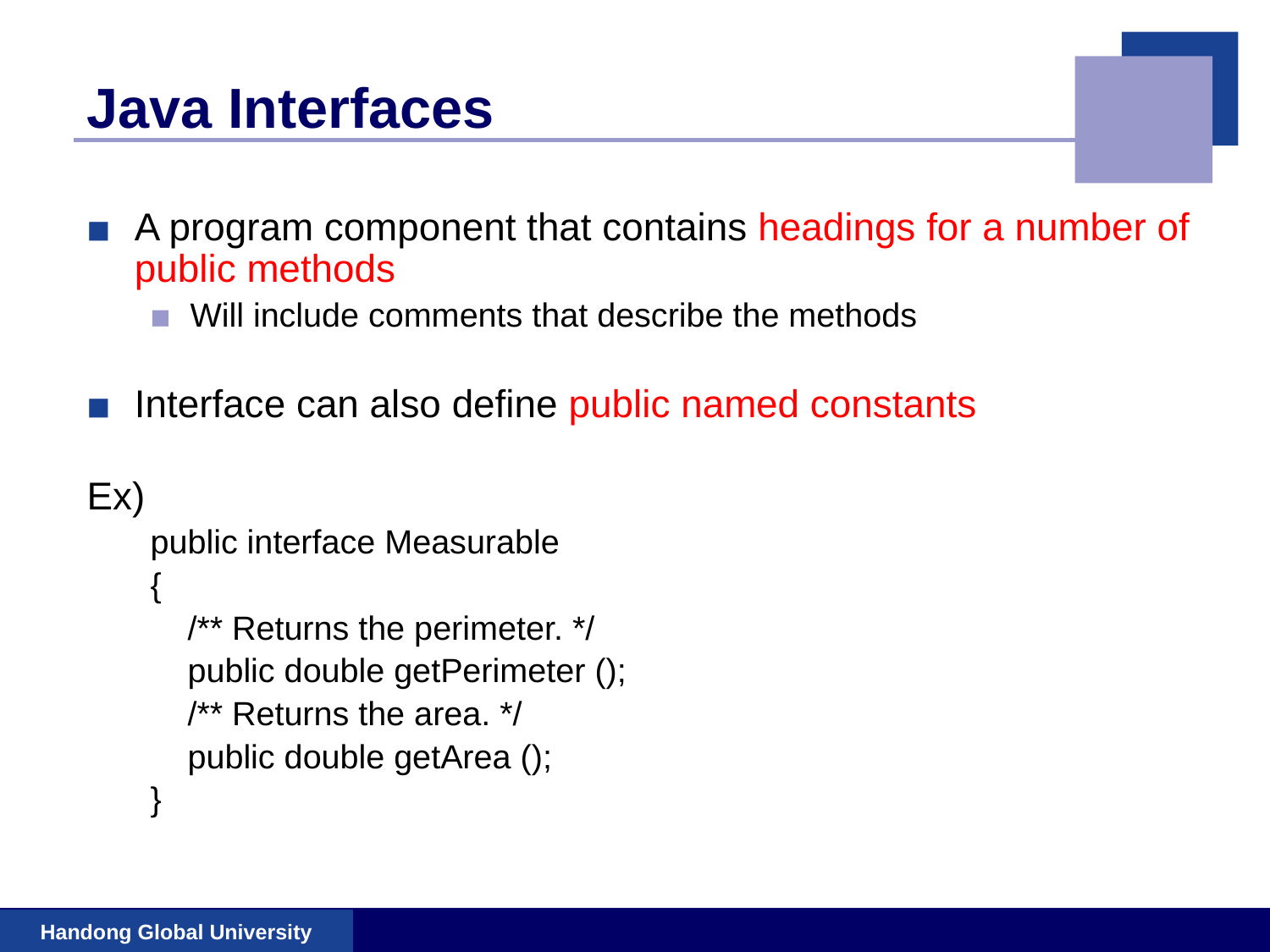

# Java Interfaces
A program component that contains headings for a number of public methods
Will include comments that describe the methods

Interface can also define public named constants

Ex)
public interface Measurable
{
    /** Returns the perimeter. */
    public double getPerimeter ();
    /** Returns the area. */
    public double getArea ();
}